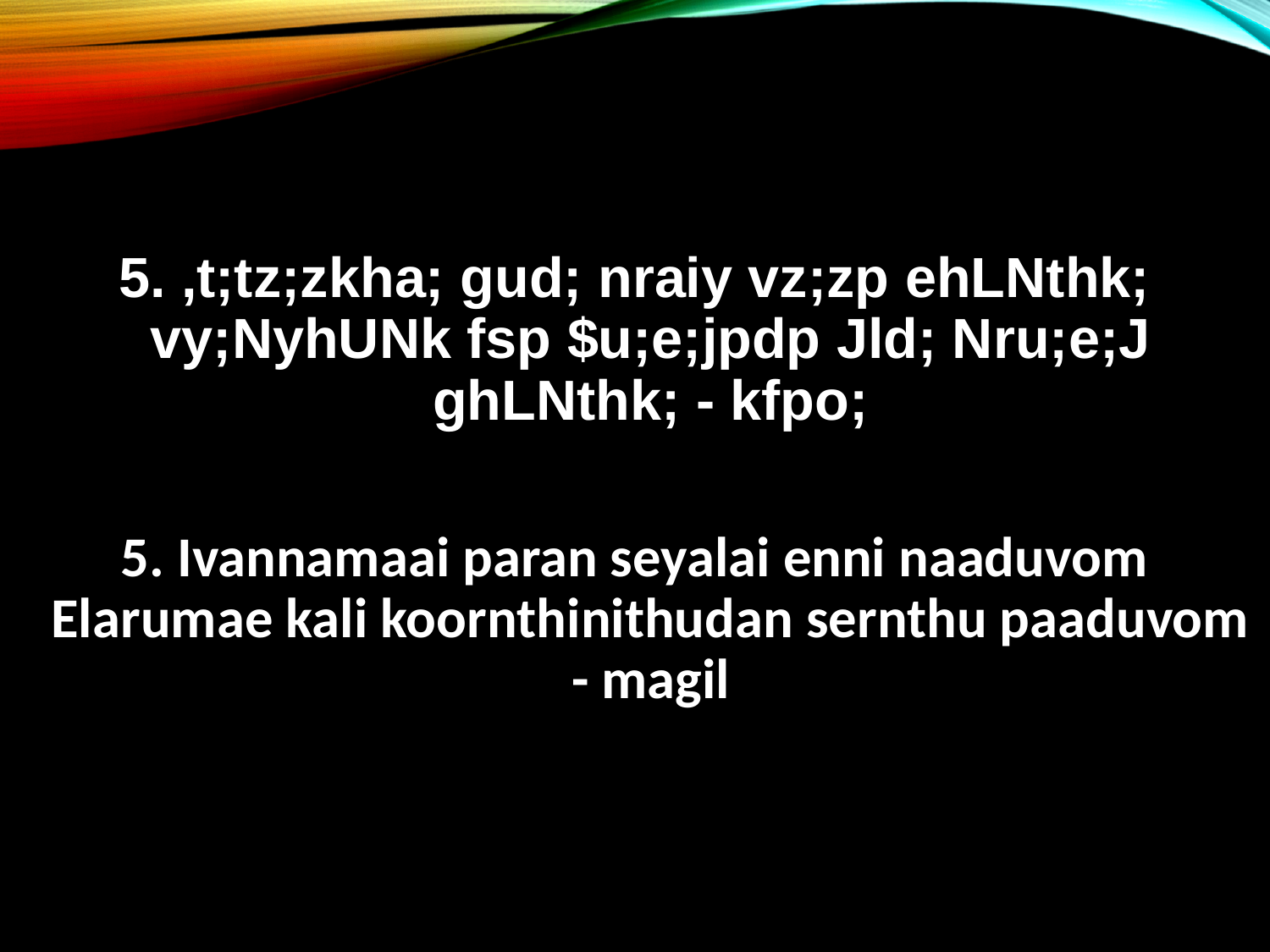

5. ,t;tz;zkha; gud; nraiy vz;zp ehLNthk;
vy;NyhUNk fsp $u;e;jpdp Jld; Nru;e;J ghLNthk; - kfpo;

5. Ivannamaai paran seyalai enni naaduvom
Elarumae kali koornthinithudan sernthu paaduvom - magil